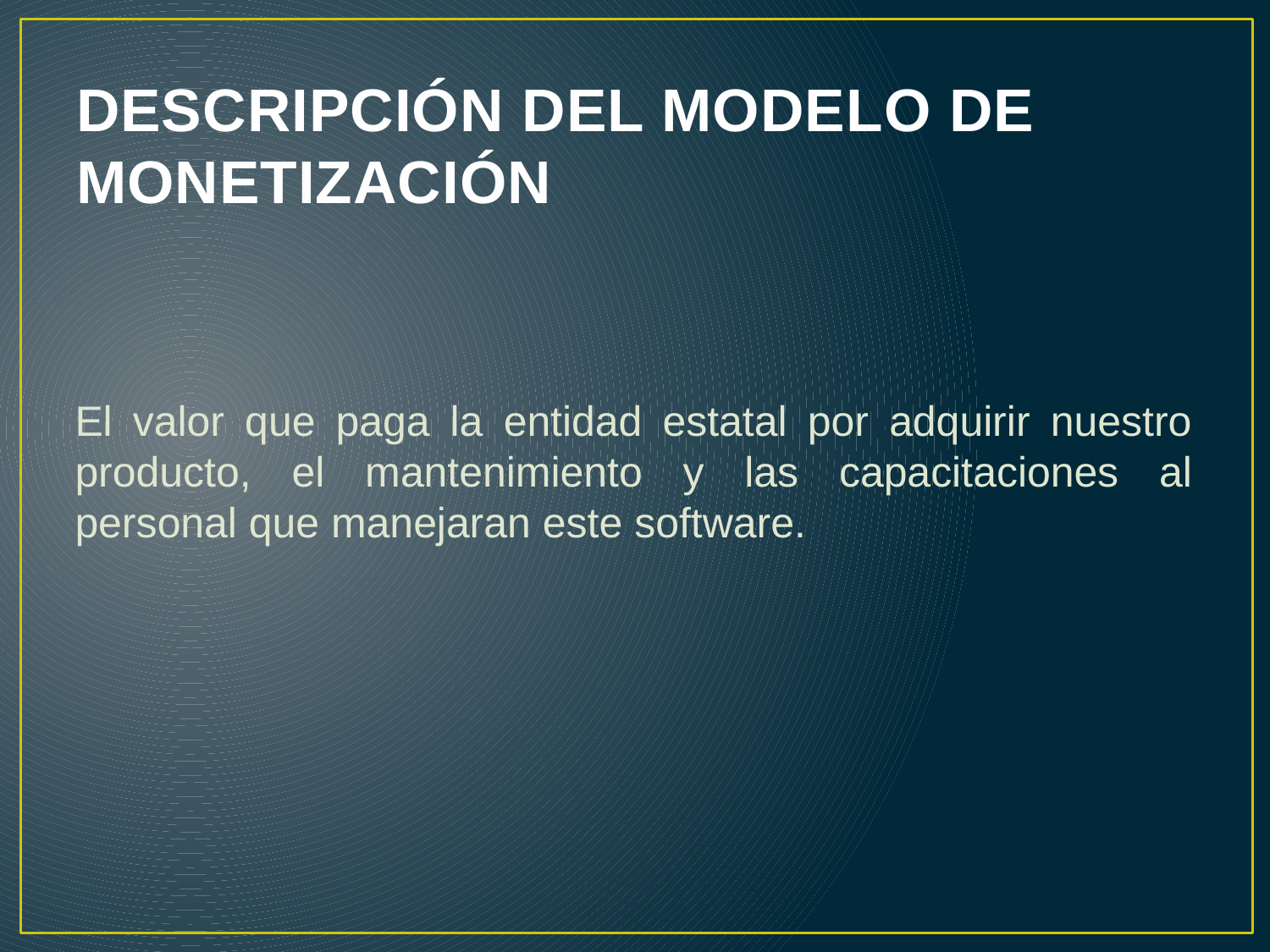

# DESCRIPCIÓN DEL MODELO DE MONETIZACIÓN

El valor que paga la entidad estatal por adquirir nuestro producto, el mantenimiento y las capacitaciones al personal que manejaran este software.